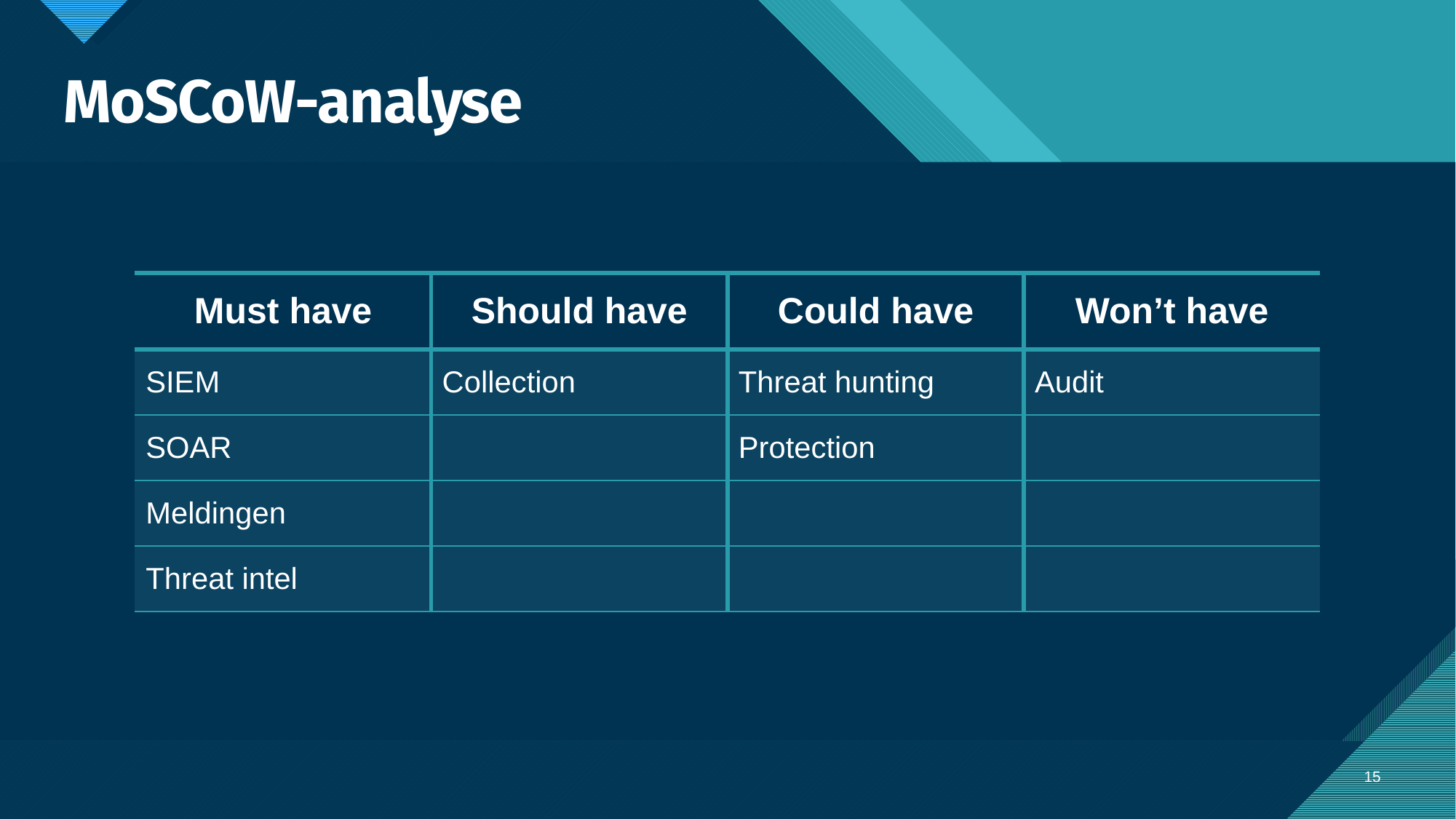

# MoSCoW-analyse
| Must have | Should have | Could have | Won’t have |
| --- | --- | --- | --- |
| SIEM | Collection | Threat hunting | Audit |
| SOAR |  | Protection |  |
| Meldingen |  |  |  |
| Threat intel |  |  |  |
15